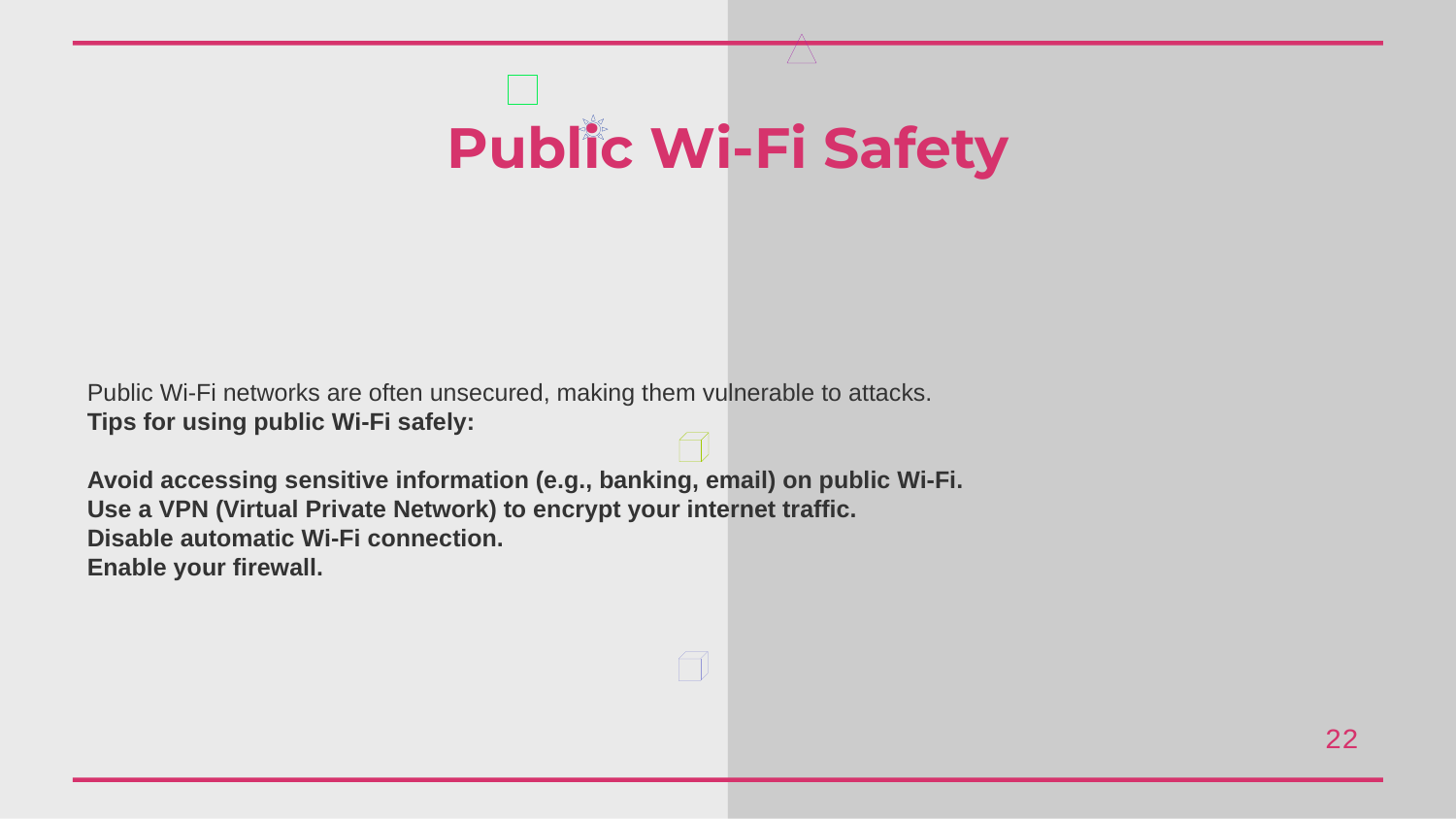

Public Wi-Fi Safety

Public Wi-Fi networks are often unsecured, making them vulnerable to attacks.
Tips for using public Wi-Fi safely:

Avoid accessing sensitive information (e.g., banking, email) on public Wi-Fi.
Use a VPN (Virtual Private Network) to encrypt your internet traffic.
Disable automatic Wi-Fi connection.
Enable your firewall.

22